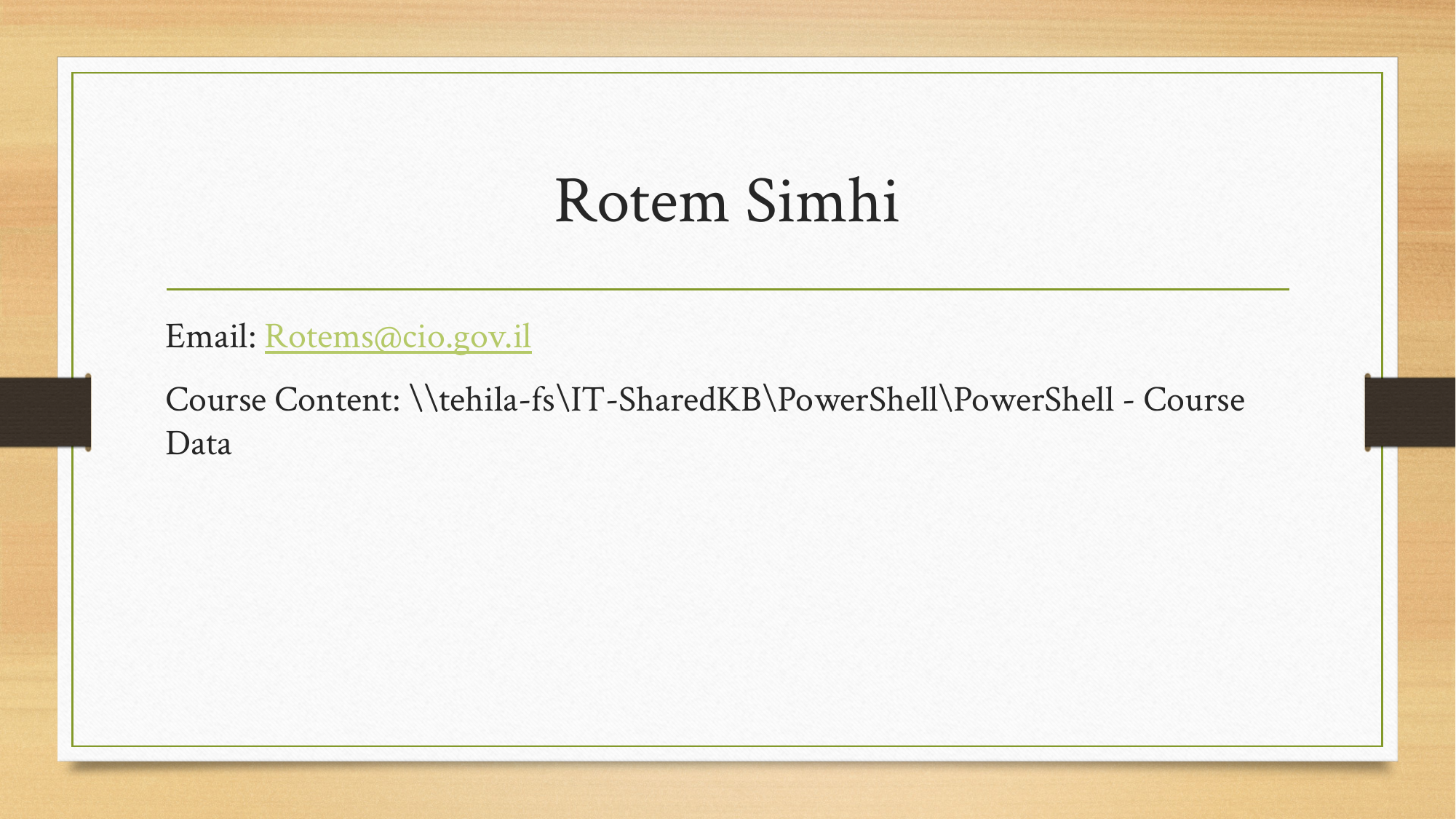

# Rotem Simhi
Email: Rotems@cio.gov.il
Course Content: \\tehila-fs\IT-SharedKB\PowerShell\PowerShell - Course Data